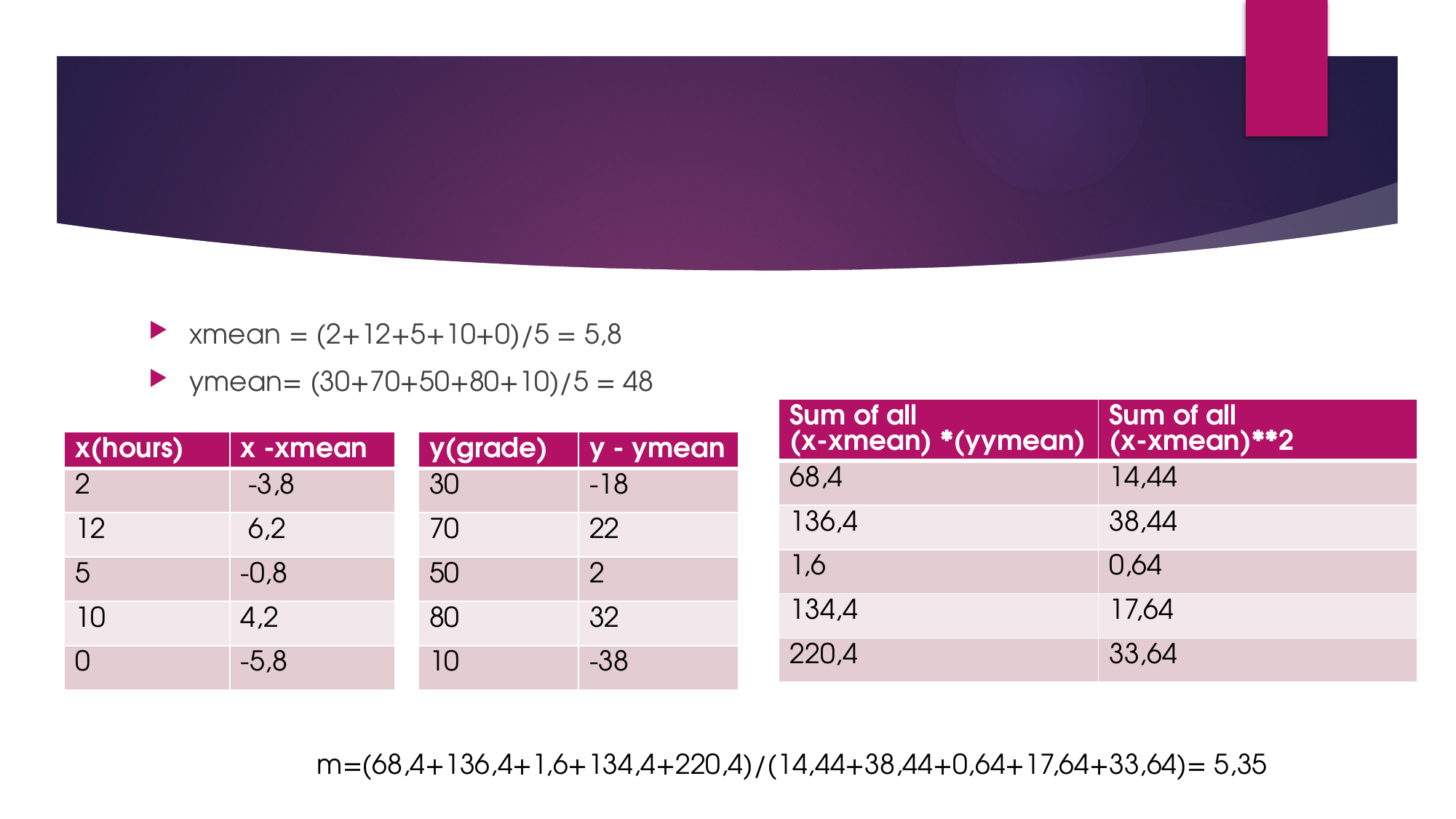

#
xmean = (2+12+5+10+0)/5 = 5,8
ymean= (30+70+50+80+10)/5 = 48

| Sum of all (x-xmean) \*(yymean) | Sum of all (x-xmean)\*\*2 |
| --- | --- |
| 68,4 | 14,44 |
| 136,4 | 38,44 |
| 1,6 | 0,64 |
| 134,4 | 17,64 |
| 220,4 | 33,64 |
| x(hours) | x -xmean |
| --- | --- |
| 2 | -3,8 |
| 12 | 6,2 |
| 5 | -0,8 |
| 10 | 4,2 |
| 0 | -5,8 |
| y(grade) | y - ymean |
| --- | --- |
| 30 | -18 |
| 70 | 22 |
| 50 | 2 |
| 80 | 32 |
| 10 | -38 |
m=(68,4+136,4+1,6+134,4+220,4)/(14,44+38,44+0,64+17,64+33,64)= 5,35